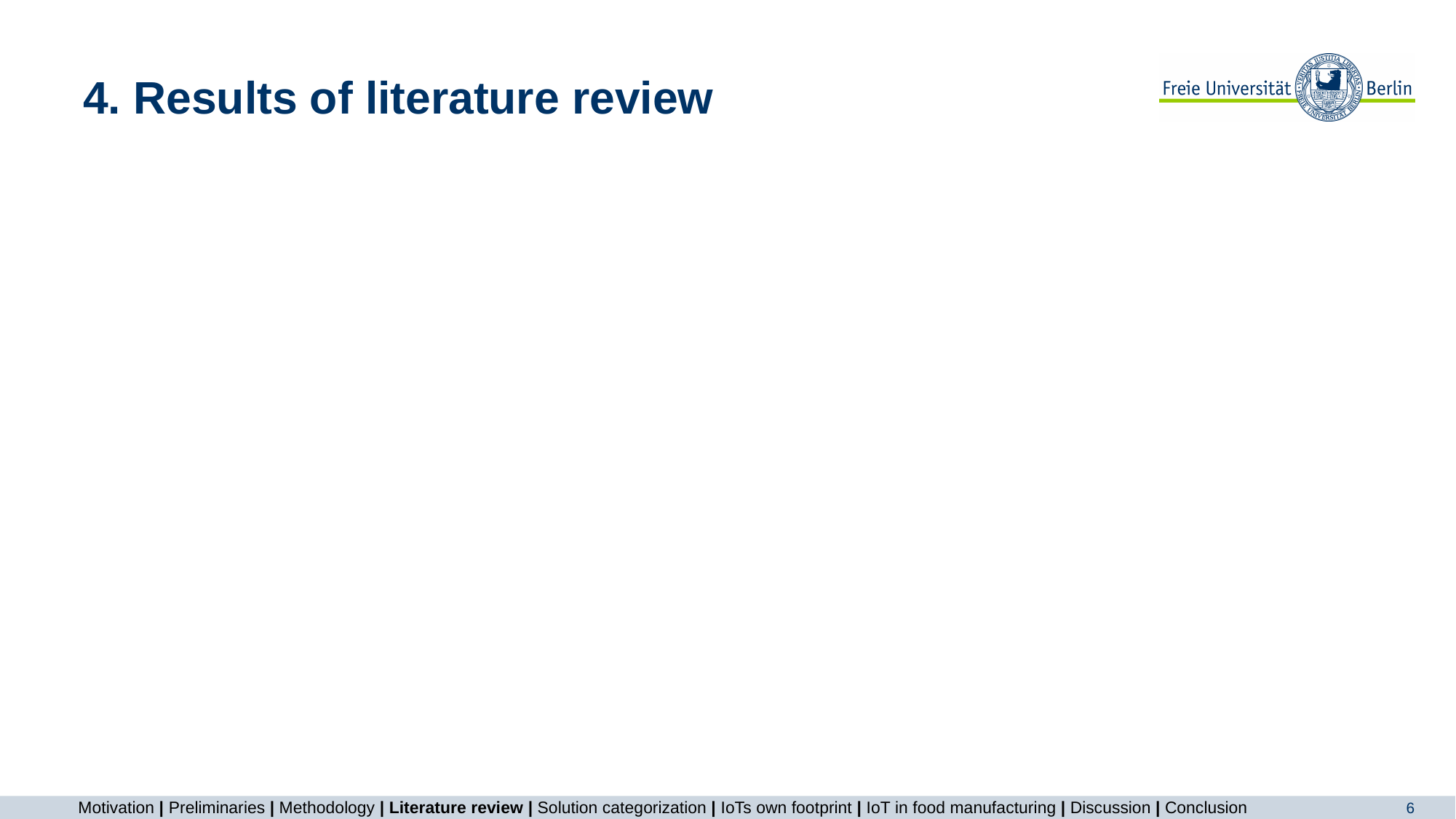

# 4. Results of literature review
Motivation | Preliminaries | Methodology | Literature review | Solution categorization | IoTs own footprint | IoT in food manufacturing | Discussion | Conclusion